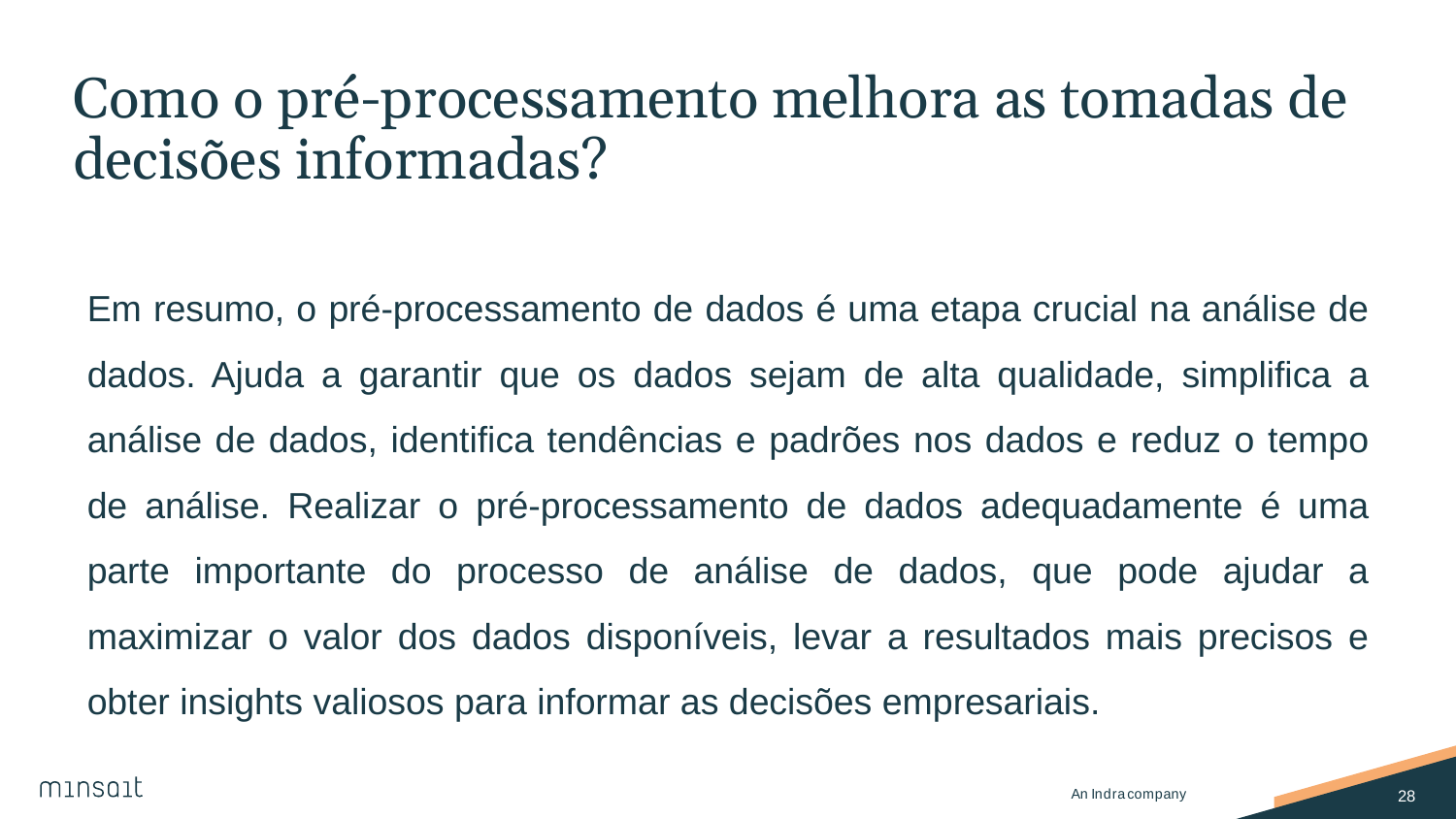

# Como o pré-processamento melhora as tomadas de decisões informadas?
Em resumo, o pré-processamento de dados é uma etapa crucial na análise de dados. Ajuda a garantir que os dados sejam de alta qualidade, simplifica a análise de dados, identifica tendências e padrões nos dados e reduz o tempo de análise. Realizar o pré-processamento de dados adequadamente é uma parte importante do processo de análise de dados, que pode ajudar a maximizar o valor dos dados disponíveis, levar a resultados mais precisos e obter insights valiosos para informar as decisões empresariais.